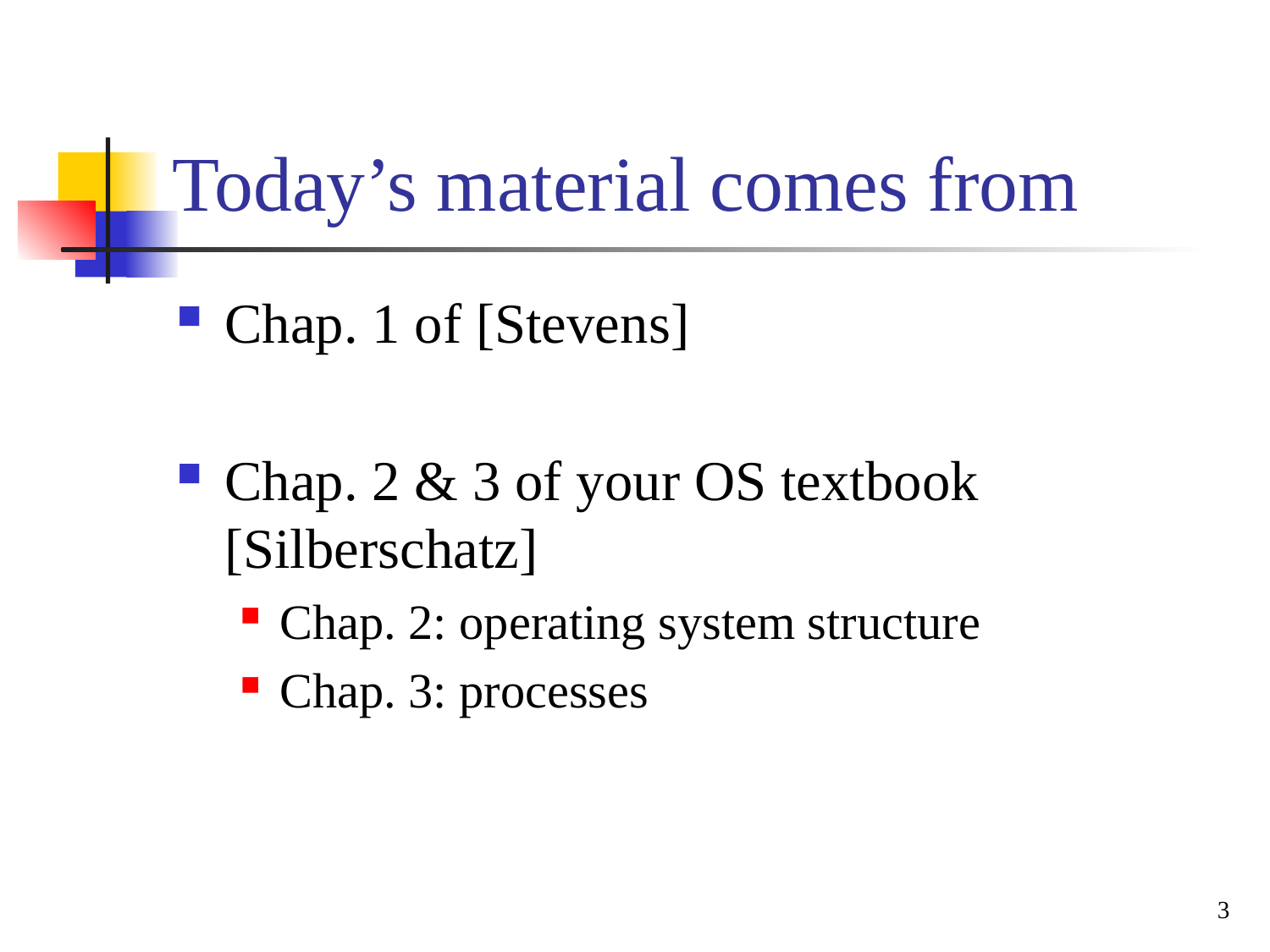

# Today’s material comes from
Chap. 1 of [Stevens]

Chap. 2 & 3 of your OS textbook [Silberschatz]
Chap. 2: operating system structure
Chap. 3: processes
3